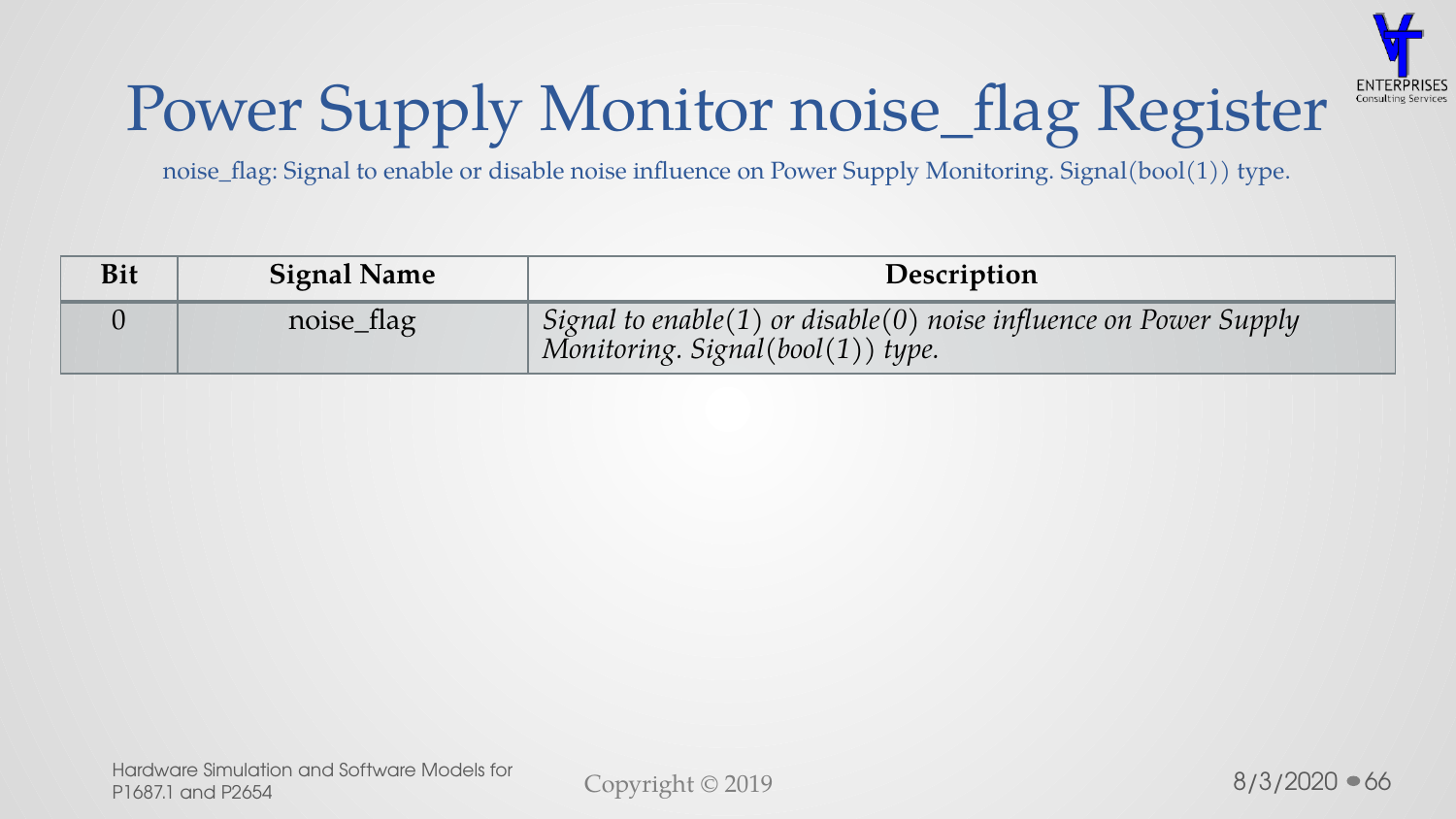

# Power Supply Monitor noise_flag Register noise_flag: Signal to enable or disable noise influence on Power Supply Monitoring. Signal(bool(1)) type.
| Bit | Signal Name | Description |
| --- | --- | --- |
| 0 | noise\_flag | Signal to enable(1) or disable(0) noise influence on Power Supply Monitoring. Signal(bool(1)) type. |
Hardware Simulation and Software Models for P1687.1 and P2654
8/3/2020
66